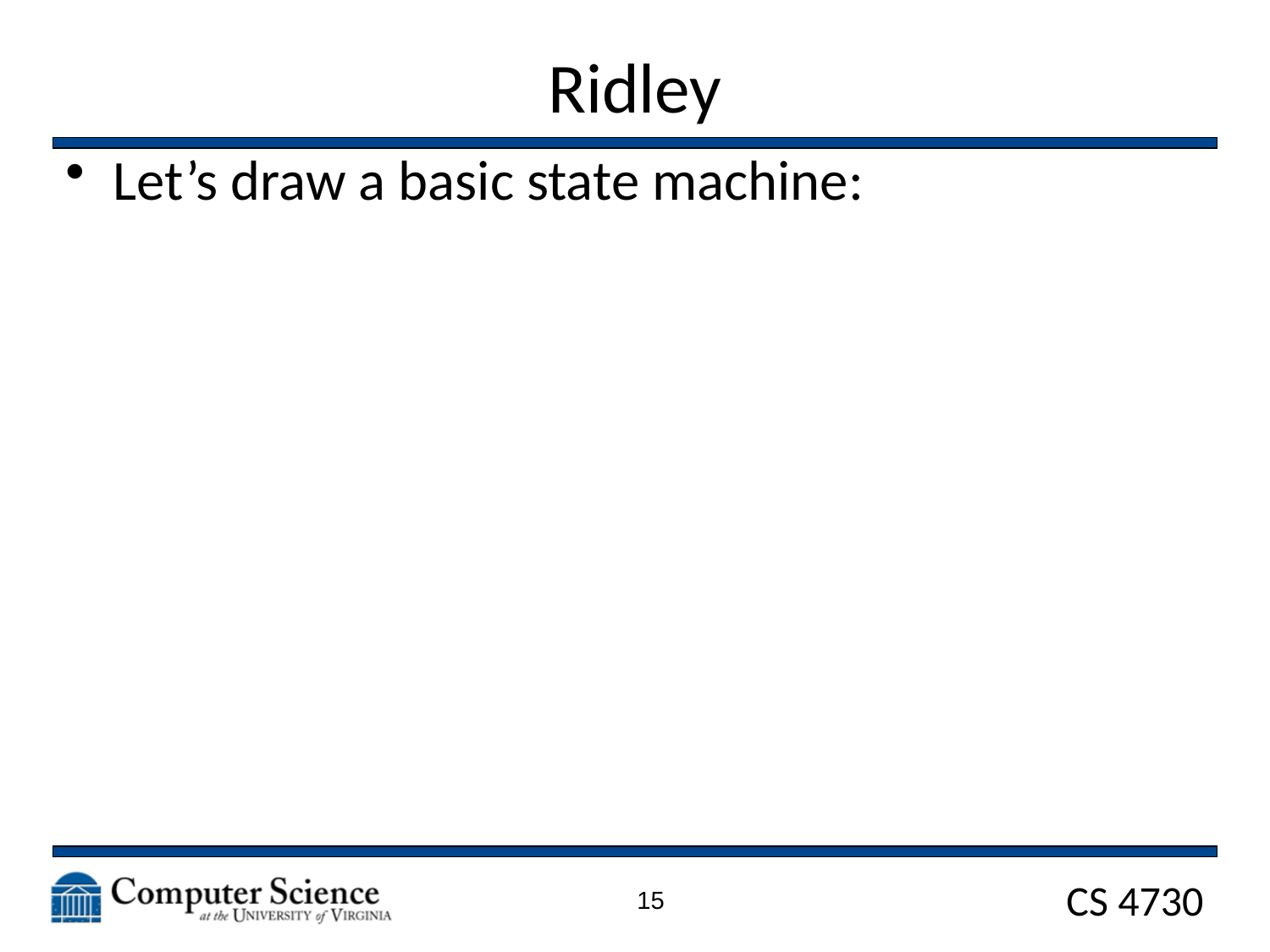

# Ridley
Let’s draw a basic state machine:

15